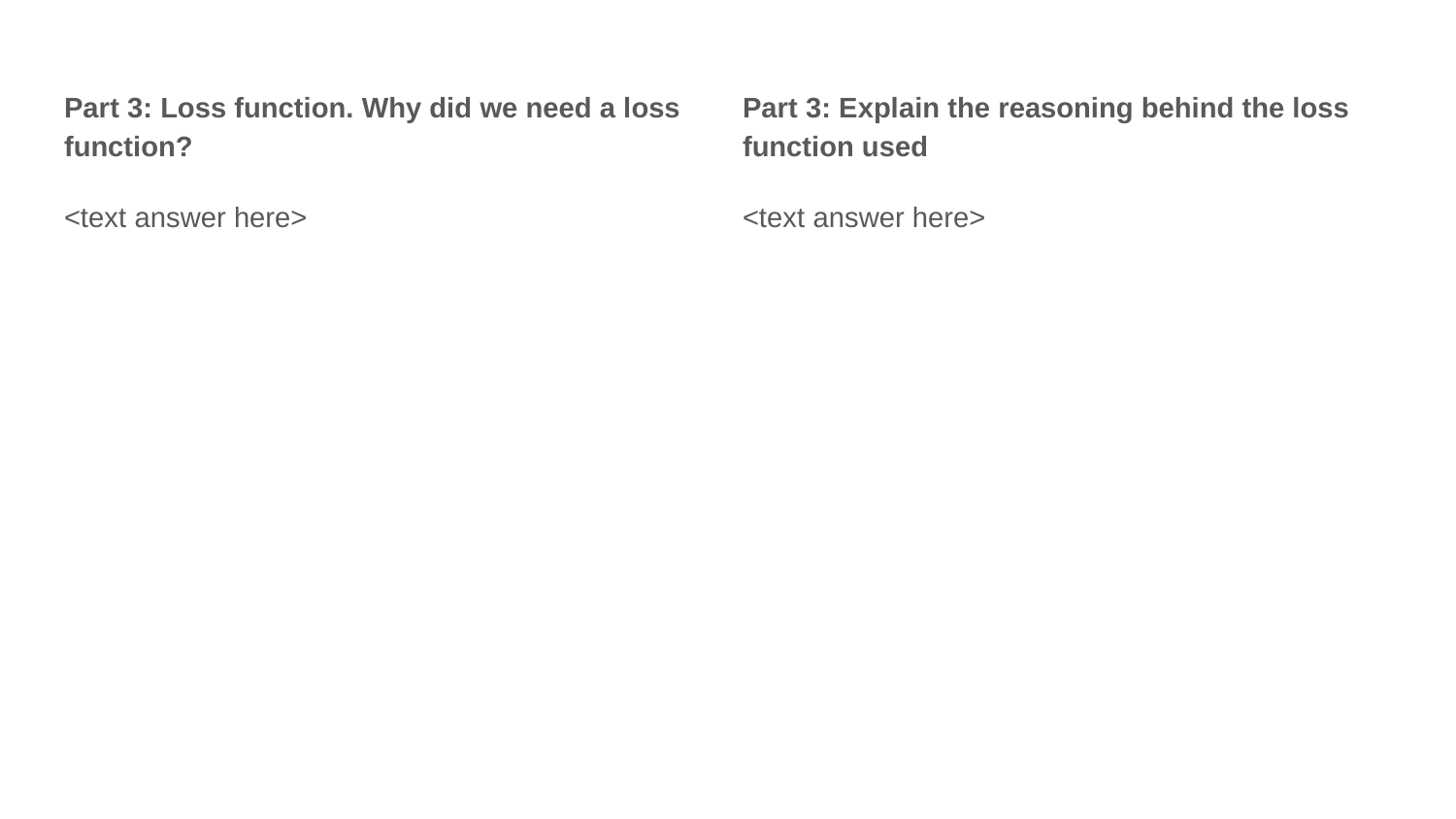

Part 3: Loss function. Why did we need a loss function?
<text answer here>

Part 3: Explain the reasoning behind the loss function used
<text answer here>